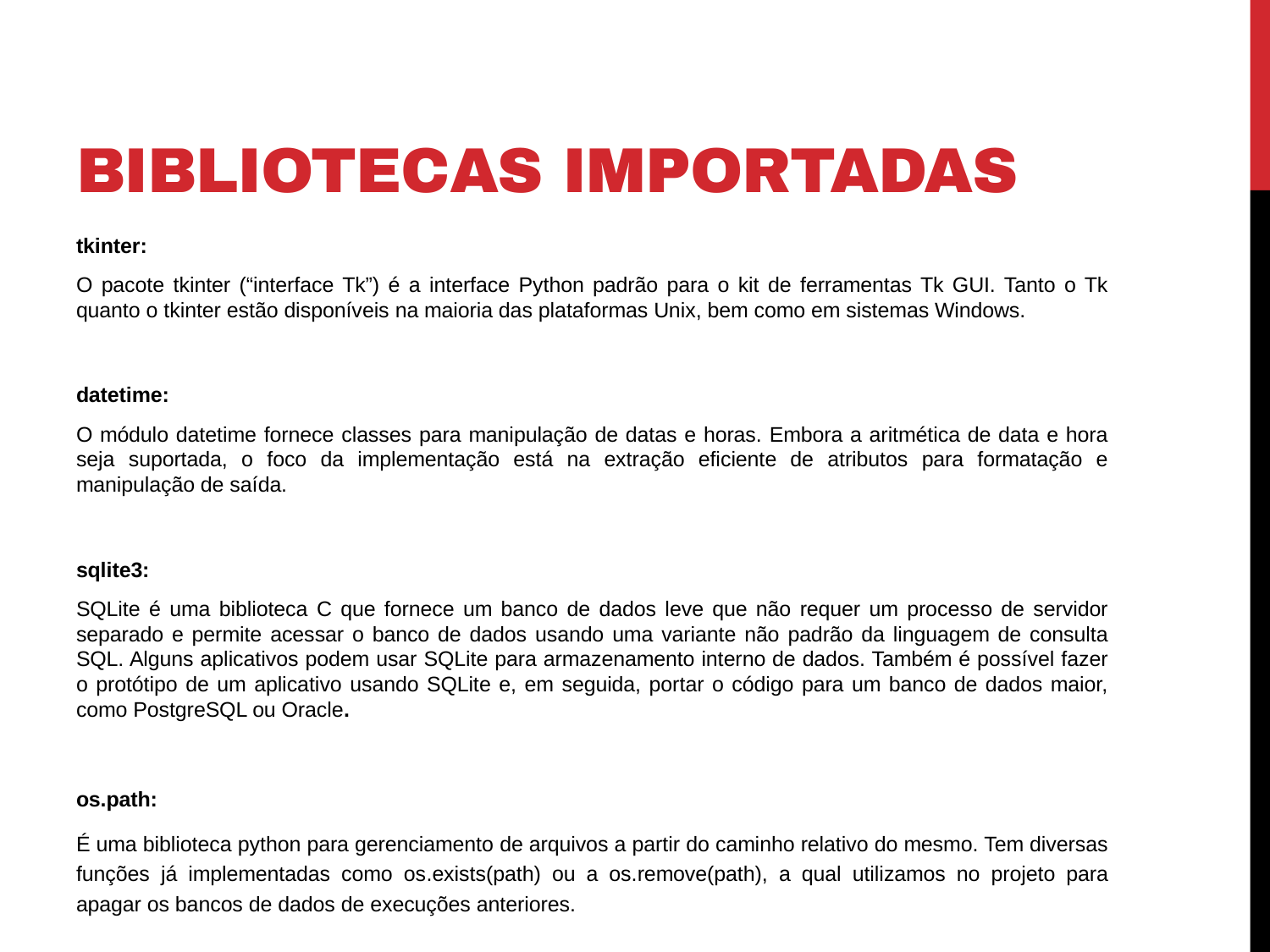

# Bibliotecas importadas
tkinter:
O pacote tkinter (“interface Tk”) é a interface Python padrão para o kit de ferramentas Tk GUI. Tanto o Tk quanto o tkinter estão disponíveis na maioria das plataformas Unix, bem como em sistemas Windows.

datetime:
O módulo datetime fornece classes para manipulação de datas e horas. Embora a aritmética de data e hora seja suportada, o foco da implementação está na extração eficiente de atributos para formatação e manipulação de saída.

sqlite3:
SQLite é uma biblioteca C que fornece um banco de dados leve que não requer um processo de servidor separado e permite acessar o banco de dados usando uma variante não padrão da linguagem de consulta SQL. Alguns aplicativos podem usar SQLite para armazenamento interno de dados. Também é possível fazer o protótipo de um aplicativo usando SQLite e, em seguida, portar o código para um banco de dados maior, como PostgreSQL ou Oracle.

os.path:
É uma biblioteca python para gerenciamento de arquivos a partir do caminho relativo do mesmo. Tem diversas funções já implementadas como os.exists(path) ou a os.remove(path), a qual utilizamos no projeto para apagar os bancos de dados de execuções anteriores.